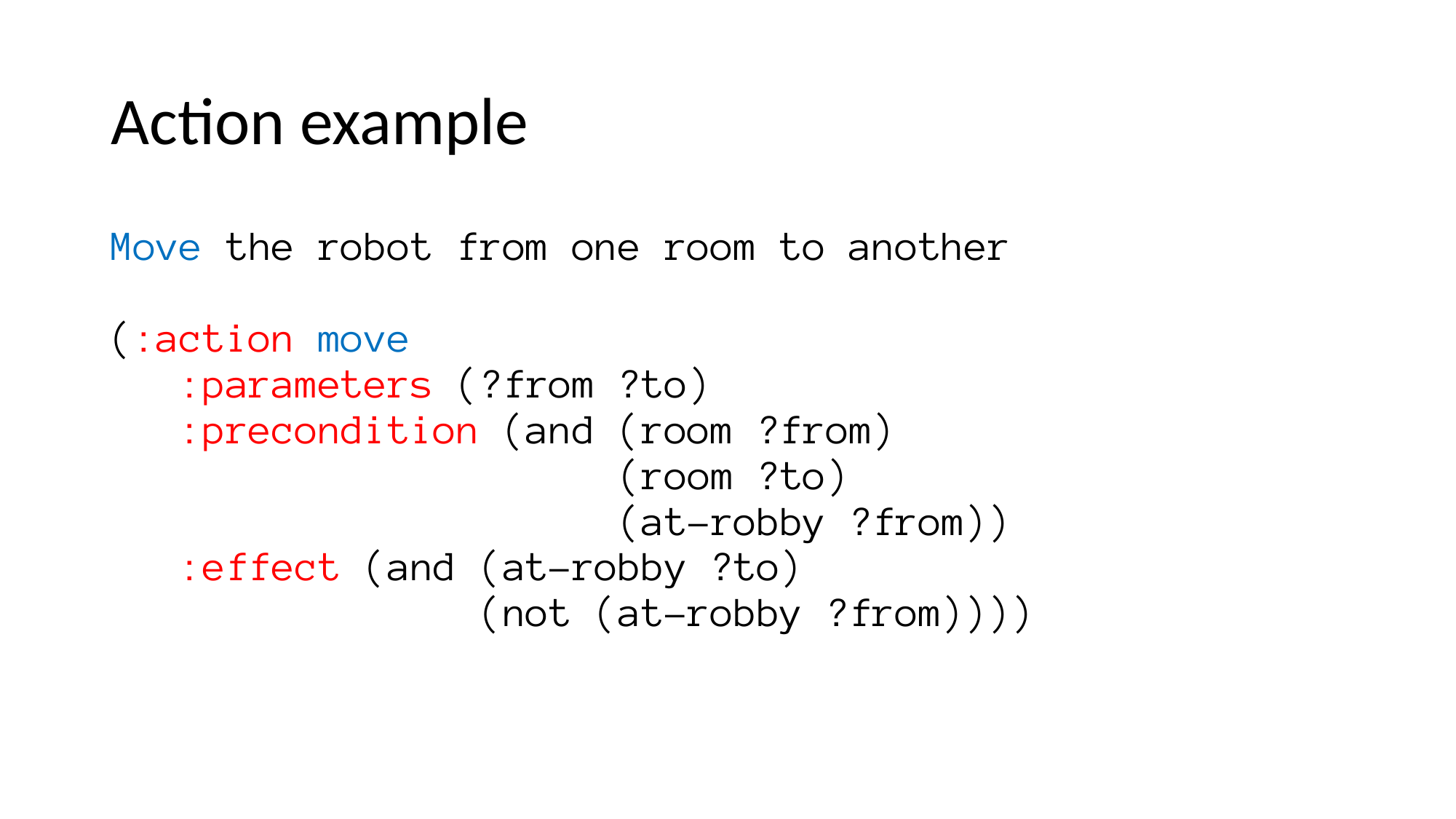

# Action example
Move the robot from one room to another

(:action move
   :parameters (?from ?to)
   :precondition (and (room ?from)
                      (room ?to)
                      (at-robby ?from))
   :effect (and (at-robby ?to)
                (not (at-robby ?from))))